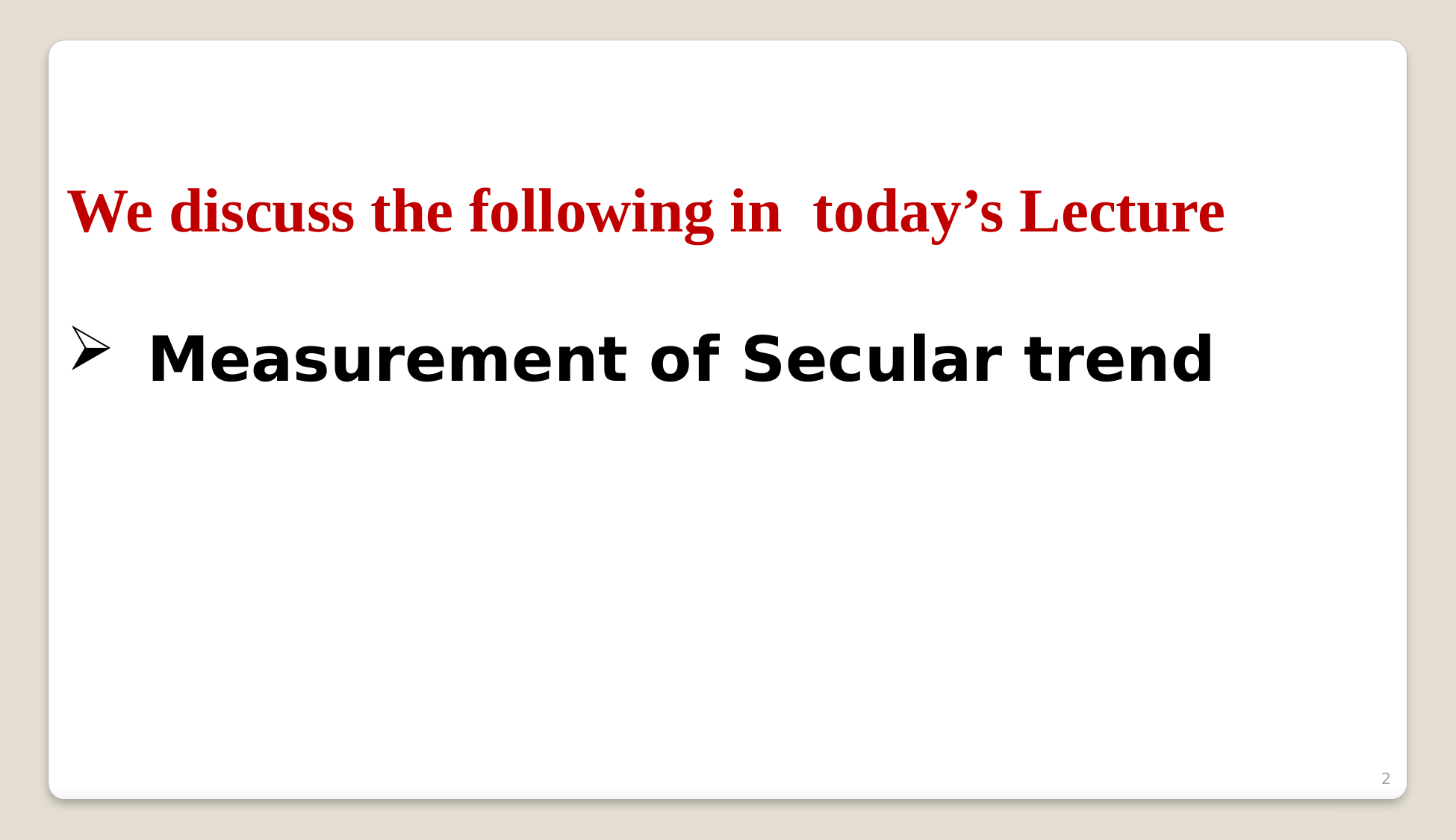

We discuss the following in  today’s Lecture

  Measurement of Secular trend
2